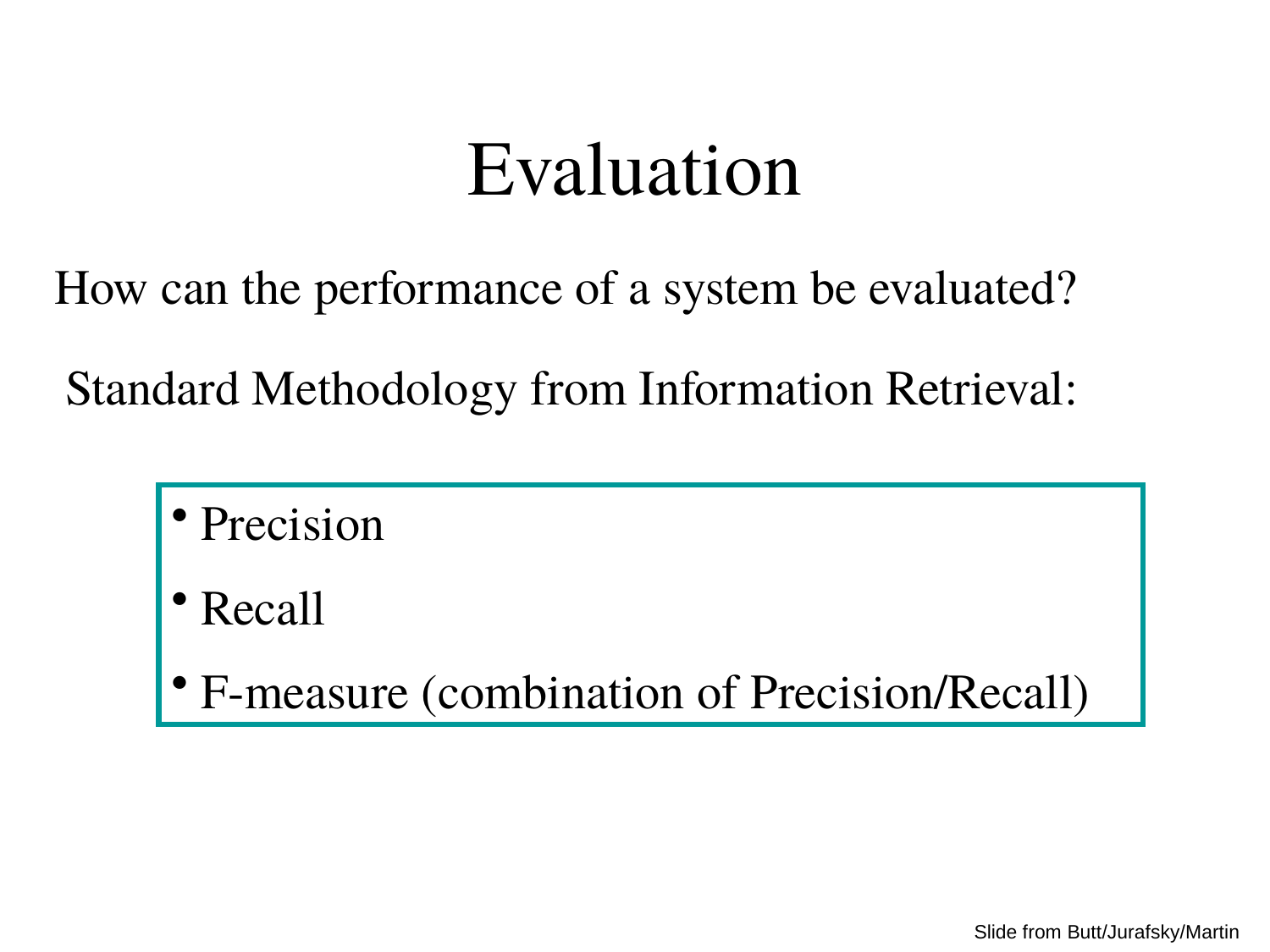

# Evaluation
How can the performance of a system be evaluated?
Standard Methodology from Information Retrieval:
 Precision
 Recall
 F-measure (combination of Precision/Recall)
Slide from Butt/Jurafsky/Martin